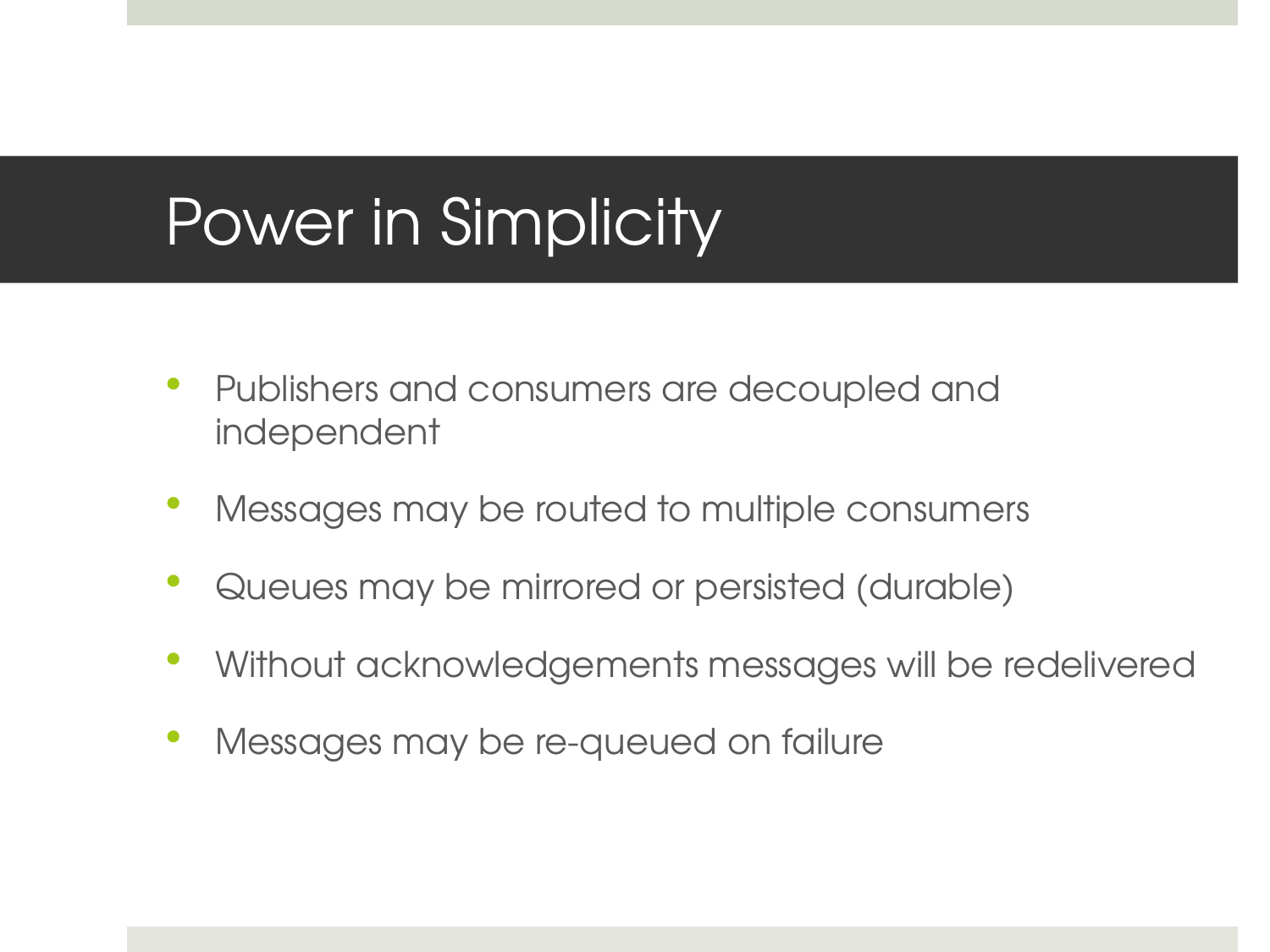

# Power in Simplicity
Publishers and consumers are decoupled and independent
Messages may be routed to multiple consumers
Queues may be mirrored or persisted (durable)
Without acknowledgements messages will be redelivered
Messages may be re-queued on failure